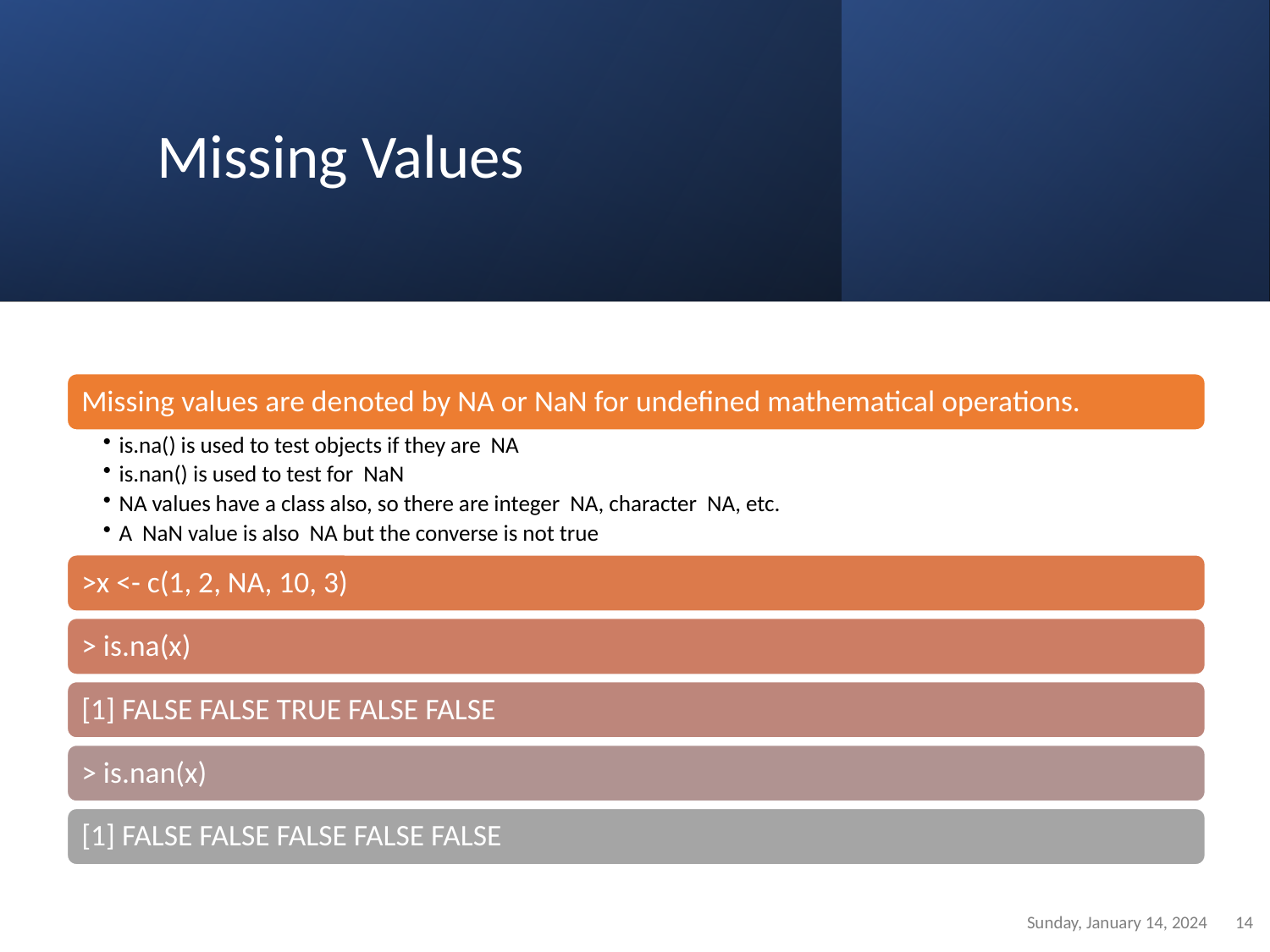

# Missing Values
Missing values are denoted by NA or NaN for undefined mathematical operations.
is.na() is used to test objects if they are  NA
is.nan() is used to test for  NaN
NA values have a class also, so there are integer  NA, character  NA, etc.
A  NaN value is also  NA but the converse is not true
>x <- c(1, 2, NA, 10, 3)
> is.na(x)
[1] FALSE FALSE TRUE FALSE FALSE
> is.nan(x)
[1] FALSE FALSE FALSE FALSE FALSE
Sunday, January 14, 2024
14